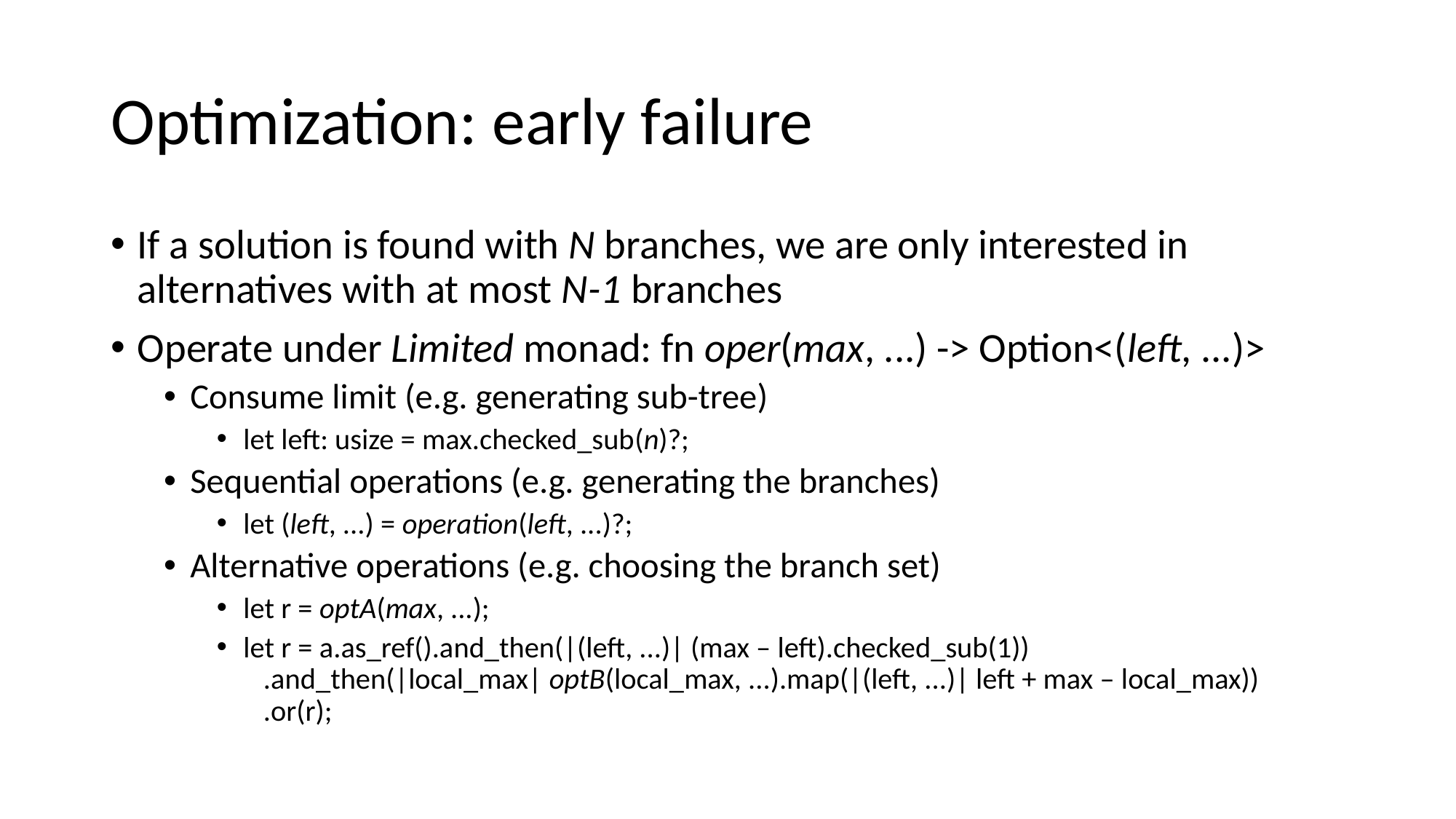

# Optimization: early failure
If a solution is found with N branches, we are only interested in alternatives with at most N-1 branches
Operate under Limited monad: fn oper(max, ...) -> Option<(left, ...)>
Consume limit (e.g. generating sub-tree)
let left: usize = max.checked_sub(n)?;
Sequential operations (e.g. generating the branches)
let (left, ...) = operation(left, ...)?;
Alternative operations (e.g. choosing the branch set)
let r = optA(max, ...);
let r = a.as_ref().and_then(|(left, ...)| (max – left).checked_sub(1))
   .and_then(|local_max| optB(local_max, ...).map(|(left, ...)| left + max – local_max))
   .or(r);